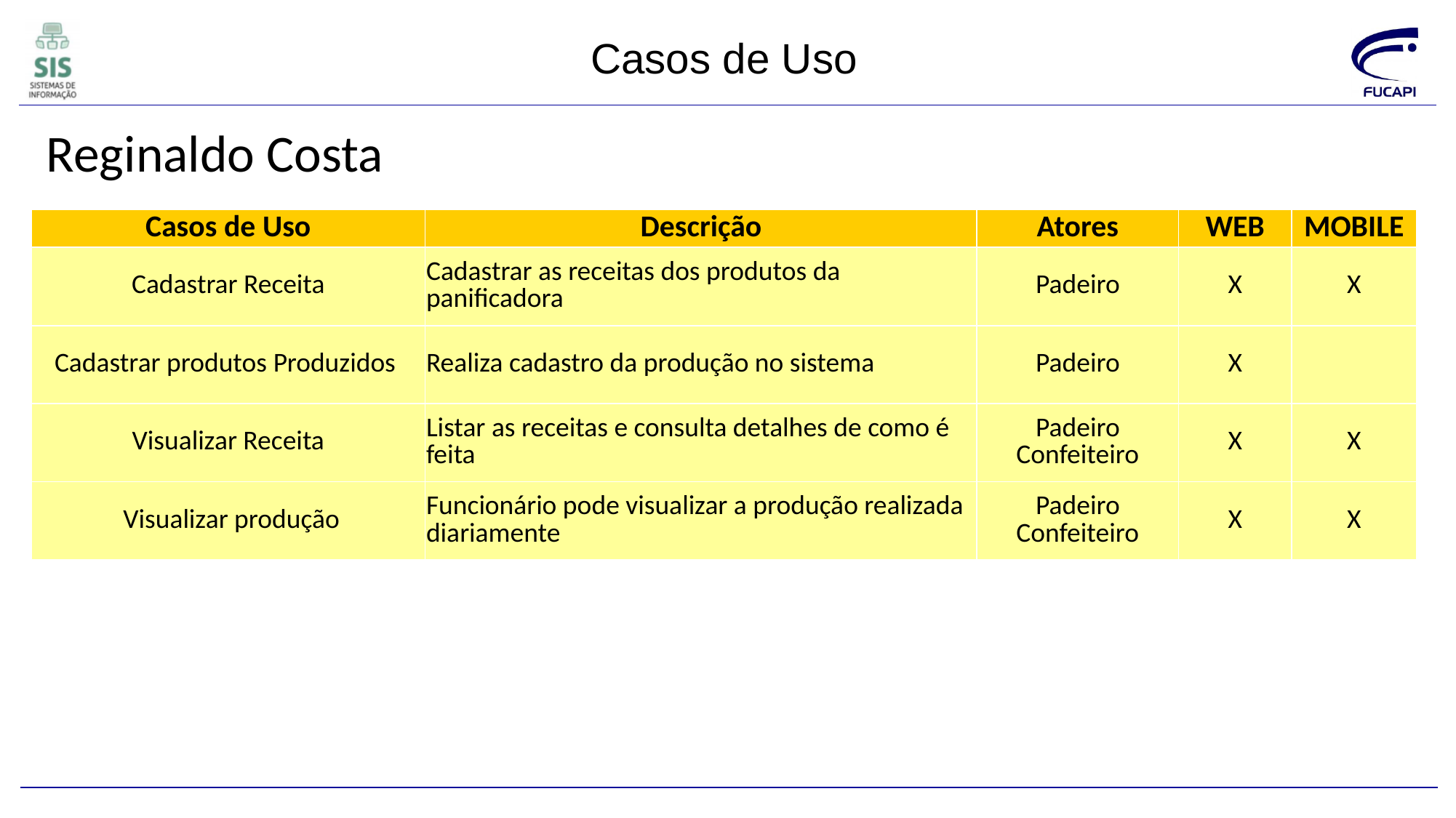

Casos de Uso
Reginaldo Costa
| Casos de Uso | Descrição | Atores | WEB | MOBILE |
| --- | --- | --- | --- | --- |
| Cadastrar Receita | Cadastrar as receitas dos produtos da panificadora | Padeiro | X | X |
| Cadastrar produtos Produzidos | Realiza cadastro da produção no sistema | Padeiro | X |  |
| Visualizar Receita | Listar as receitas e consulta detalhes de como é feita | Padeiro Confeiteiro | X | X |
| Visualizar produção | Funcionário pode visualizar a produção realizada diariamente | Padeiro Confeiteiro | X | X |